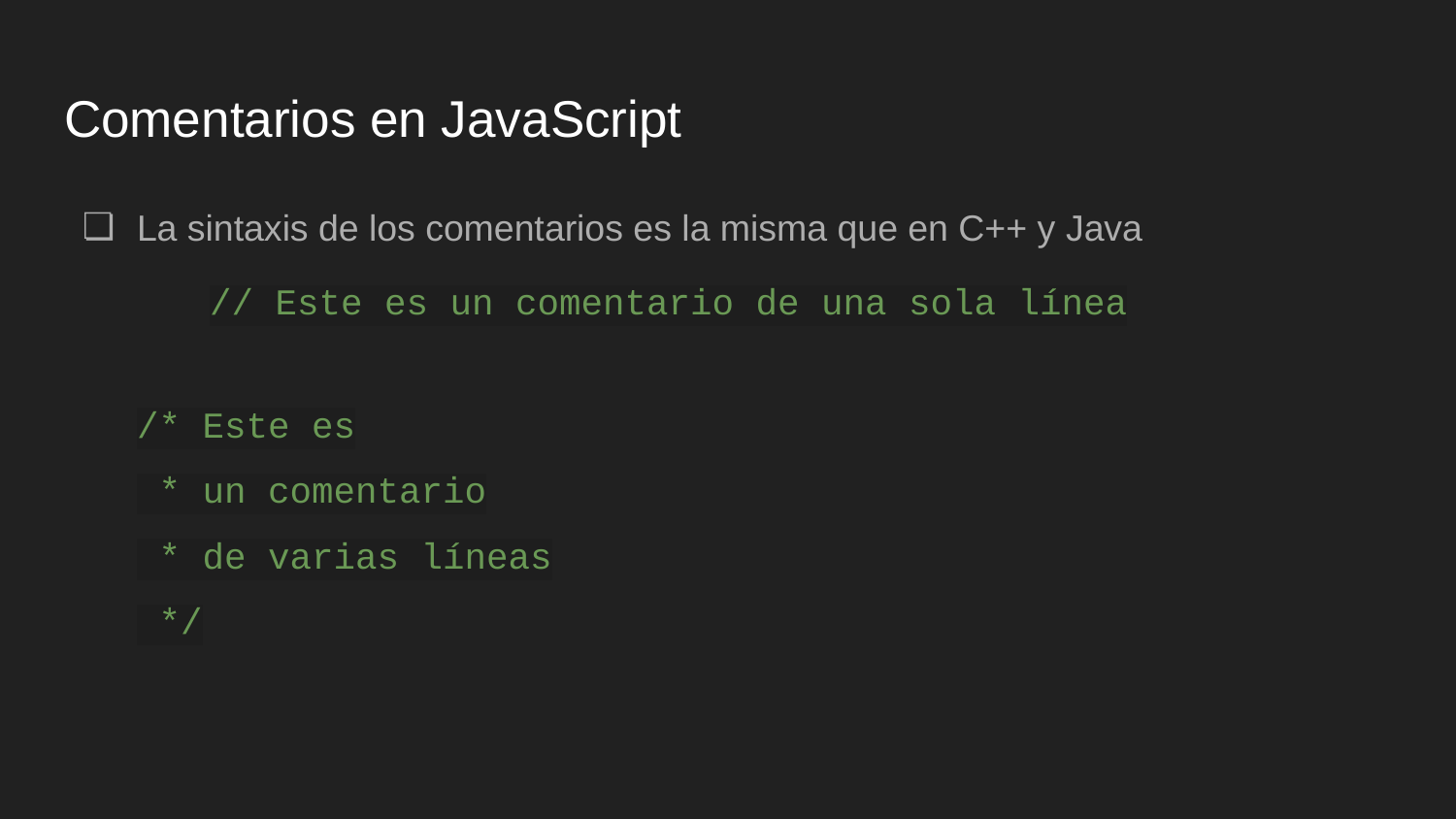

# Comentarios en JavaScript
La sintaxis de los comentarios es la misma que en C++ y Java
	// Este es un comentario de una sola línea

/* Este es
 * un comentario
 * de varias líneas
 */